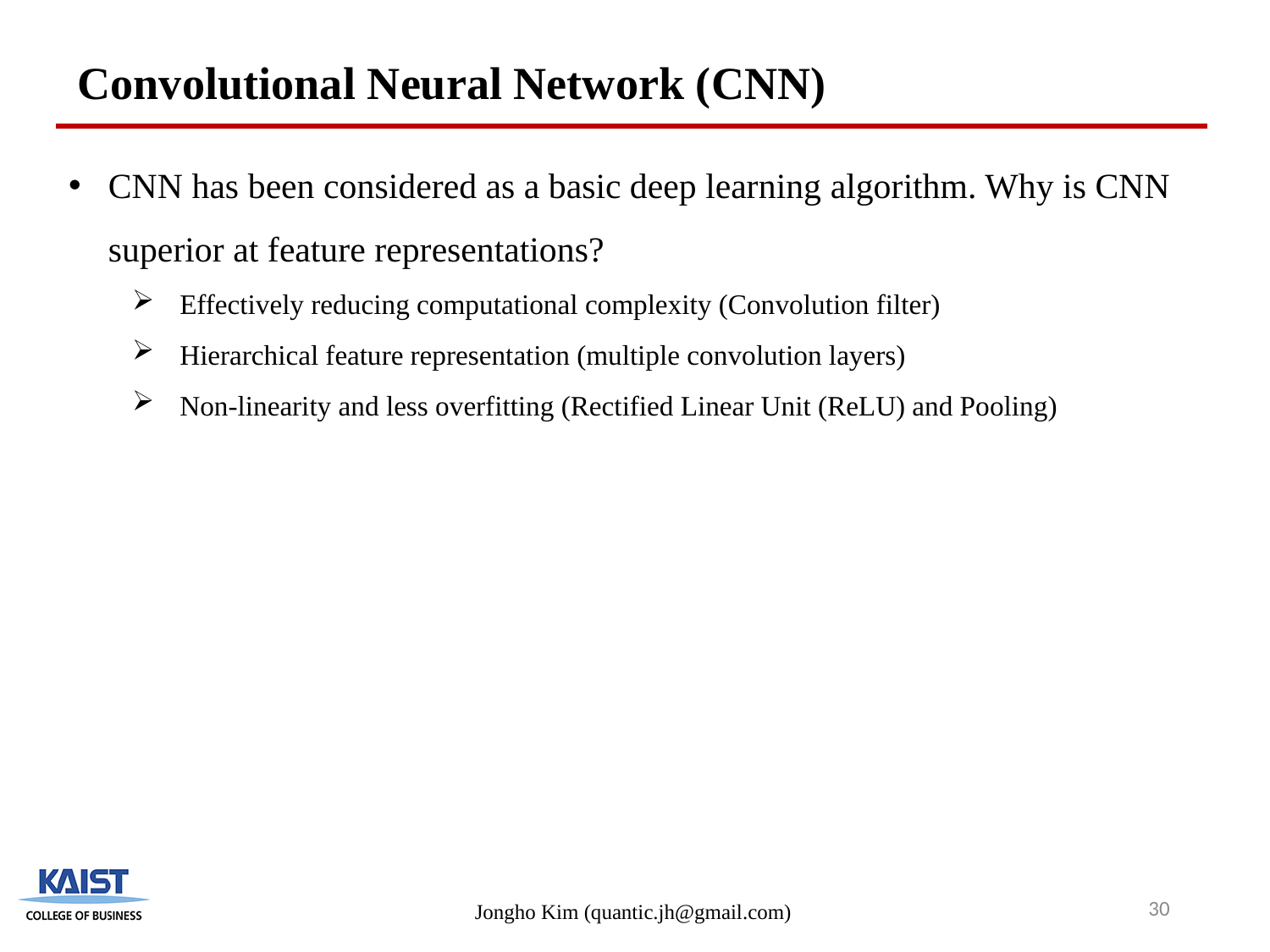

Convolutional Neural Network (CNN)
CNN has been considered as a basic deep learning algorithm. Why is CNN superior at feature representations?
Effectively reducing computational complexity (Convolution filter)
Hierarchical feature representation (multiple convolution layers)
Non-linearity and less overfitting (Rectified Linear Unit (ReLU) and Pooling)
30